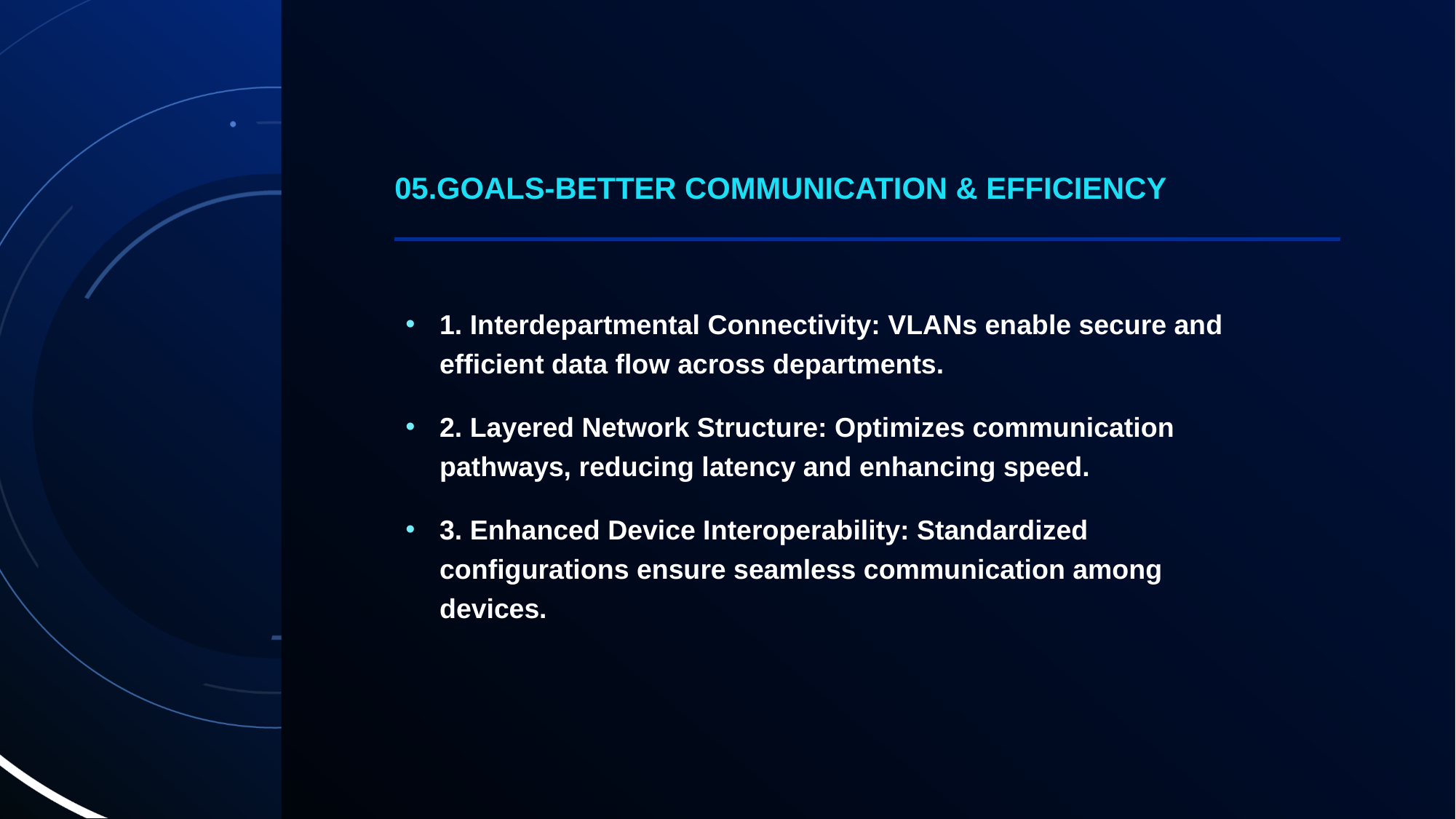

# 05.GOALS-BETTER COMMUNICATION & EFFICIENCY
1. Interdepartmental Connectivity: VLANs enable secure and efficient data flow across departments.
2. Layered Network Structure: Optimizes communication pathways, reducing latency and enhancing speed.
3. Enhanced Device Interoperability: Standardized configurations ensure seamless communication among devices.